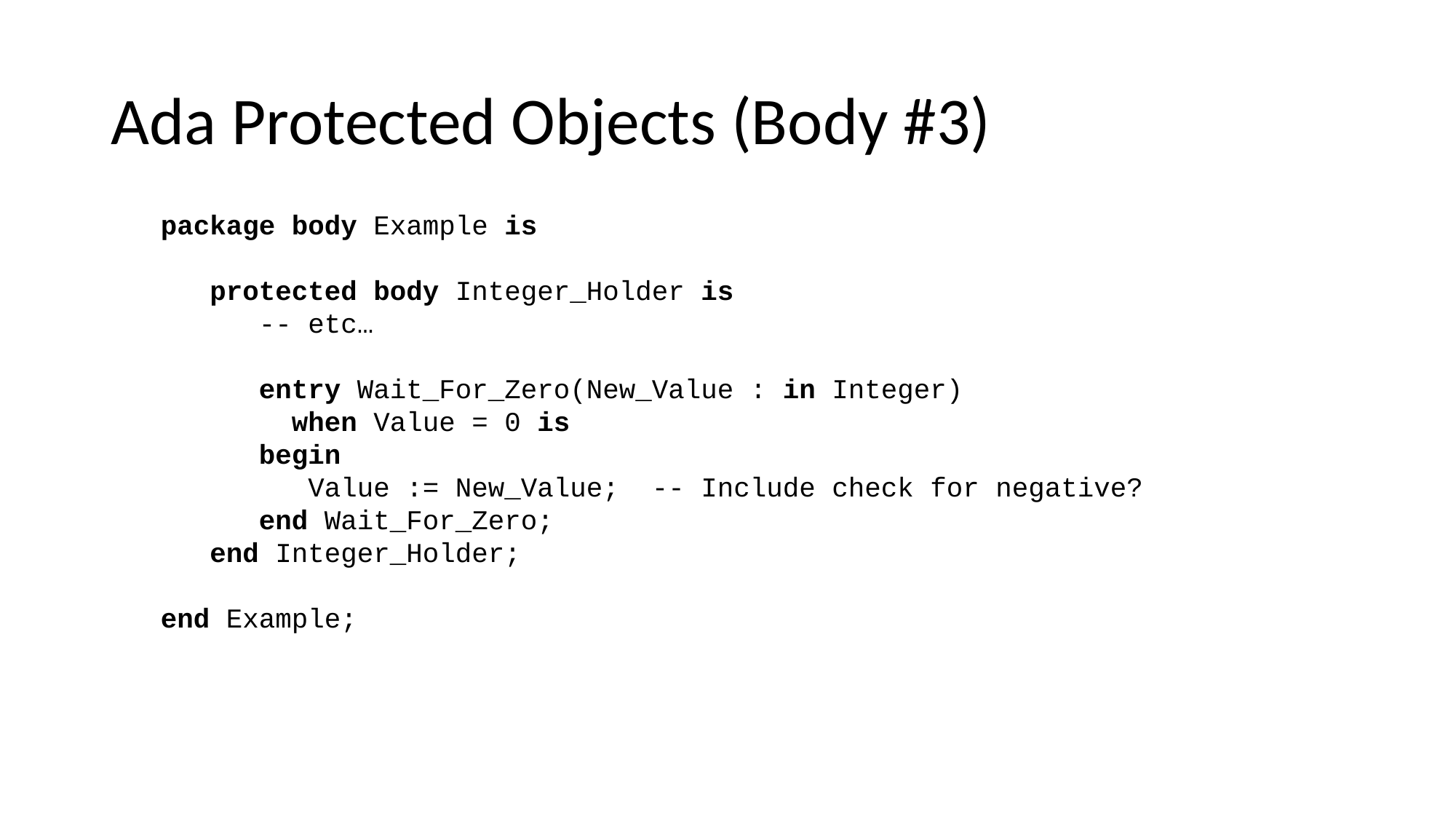

# Ada Protected Objects (Body #3)
package body Example is

   protected body Integer_Holder is
      -- etc…

      entry Wait_For_Zero(New_Value : in Integer)
        when Value = 0 is
      begin
         Value := New_Value;  -- Include check for negative?
      end Wait_For_Zero;
   end Integer_Holder;

end Example;